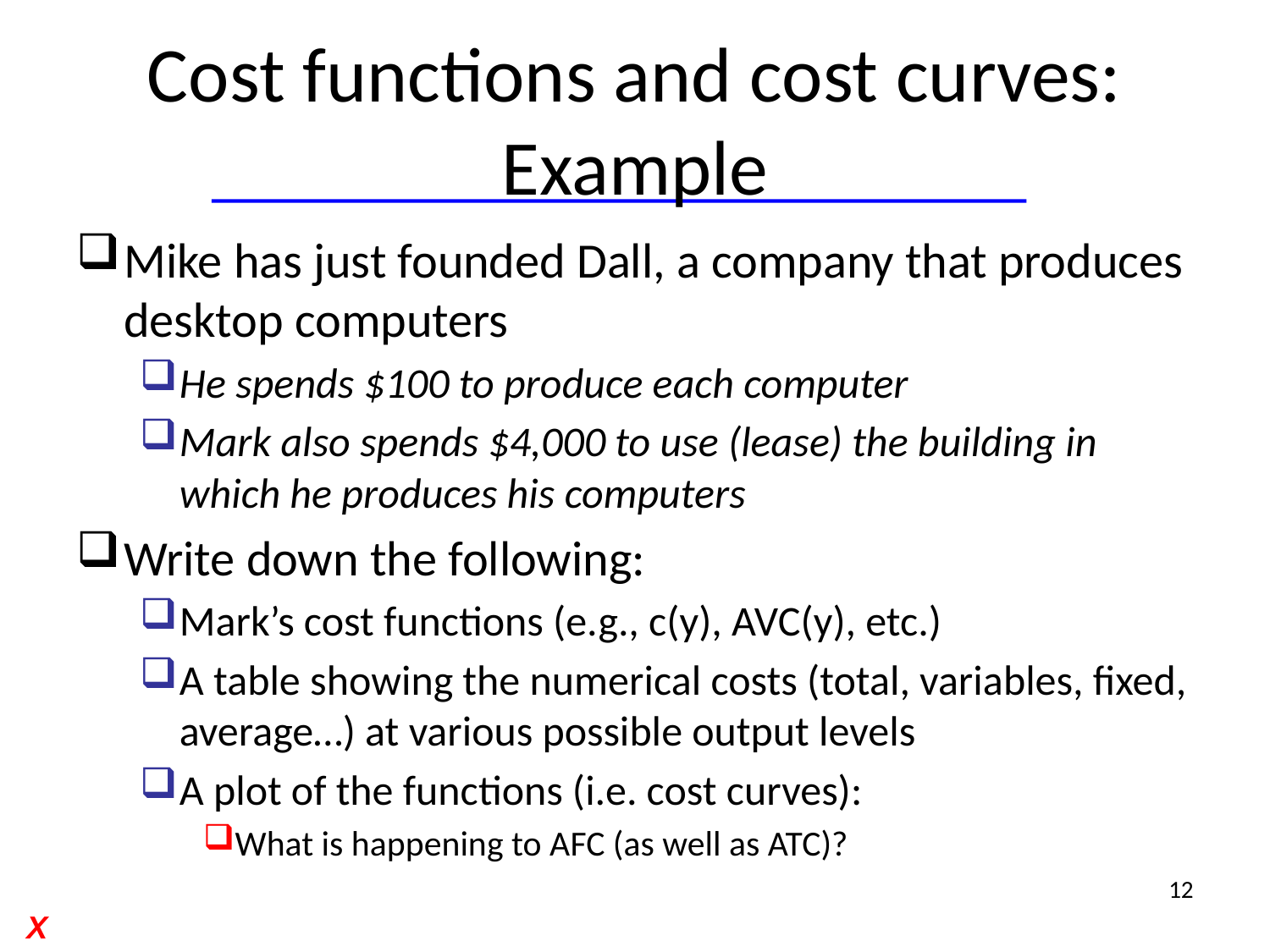

# Cost functions and cost curves: Example
Mike has just founded Dall, a company that produces desktop computers
He spends $100 to produce each computer
Mark also spends $4,000 to use (lease) the building in which he produces his computers
Write down the following:
Mark’s cost functions (e.g., c(y), AVC(y), etc.)
A table showing the numerical costs (total, variables, fixed, average…) at various possible output levels
A plot of the functions (i.e. cost curves):
What is happening to AFC (as well as ATC)?
12
X